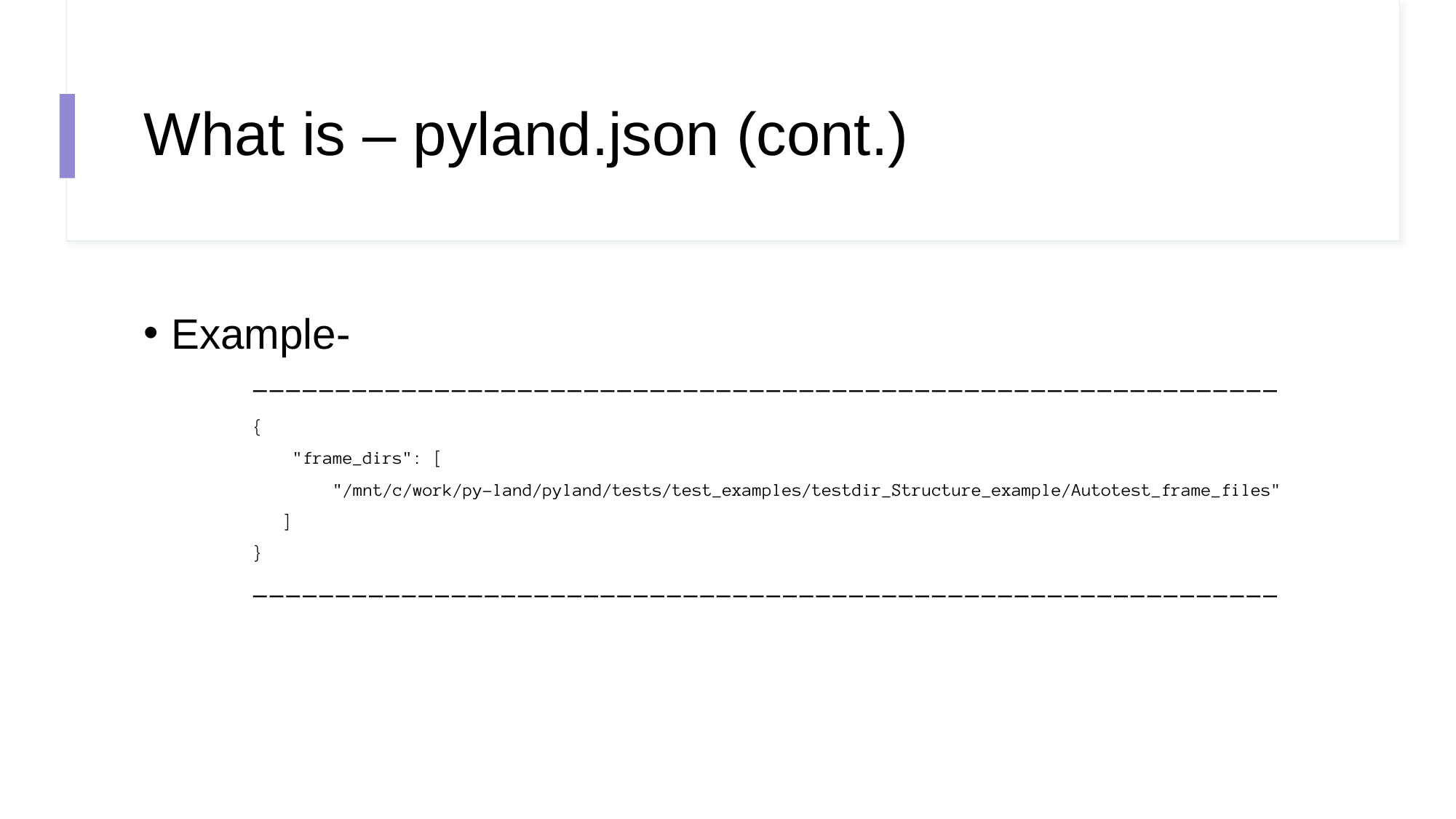

# What is – pyland.json (cont.)
Example-
--------------------------------------------------------------
{
    "frame_dirs": [
        "/mnt/c/work/py-land/pyland/tests/test_examples/testdir_Structure_example/Autotest_frame_files"
   ]
}
--------------------------------------------------------------